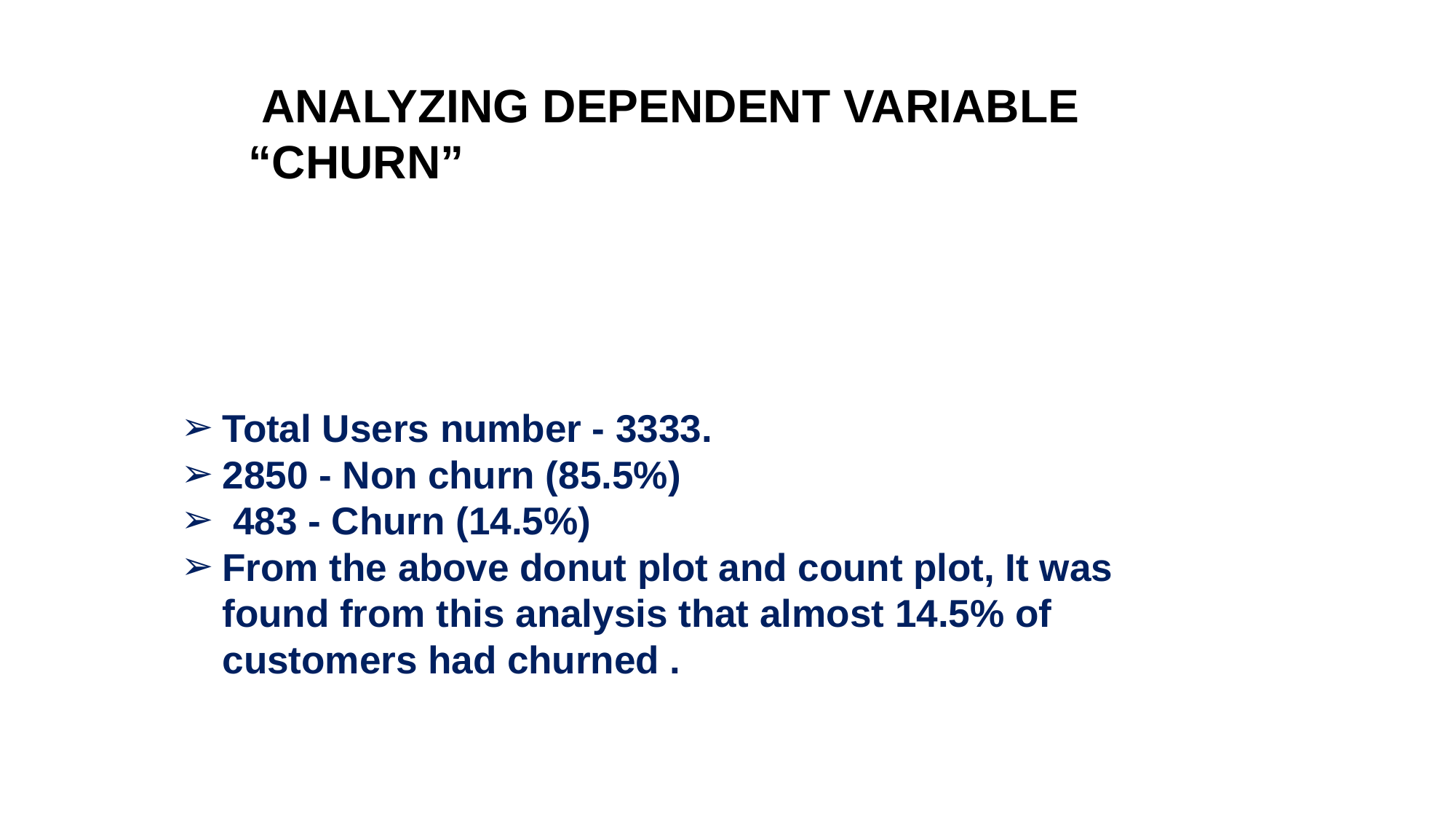

# ANALYZING DEPENDENT VARIABLE “CHURN”

Total Users number - 3333.
2850 - Non churn (85.5%)
 483 - Churn (14.5%)
From the above donut plot and count plot, It was found from this analysis that almost 14.5% of customers had churned .